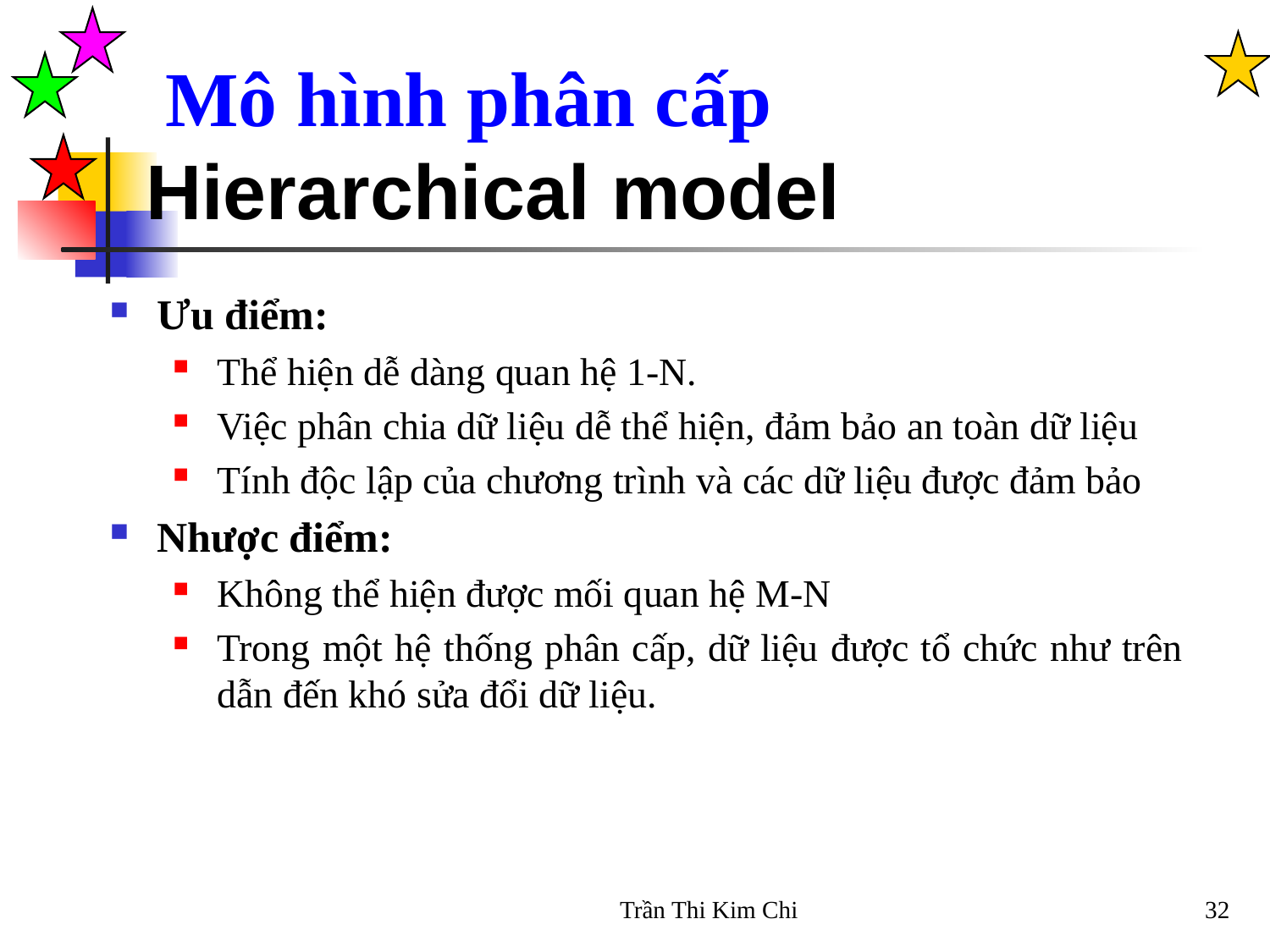

Mô hình phân cấp
Hierarchical model
Ưu điểm:
Thể hiện dễ dàng quan hệ 1-N.
Việc phân chia dữ liệu dễ thể hiện, đảm bảo an toàn dữ liệu
Tính độc lập của chương trình và các dữ liệu được đảm bảo
Nhược điểm:
Không thể hiện được mối quan hệ M-N
Trong một hệ thống phân cấp, dữ liệu được tổ chức như trên dẫn đến khó sửa đổi dữ liệu.
Trần Thi Kim Chi
32